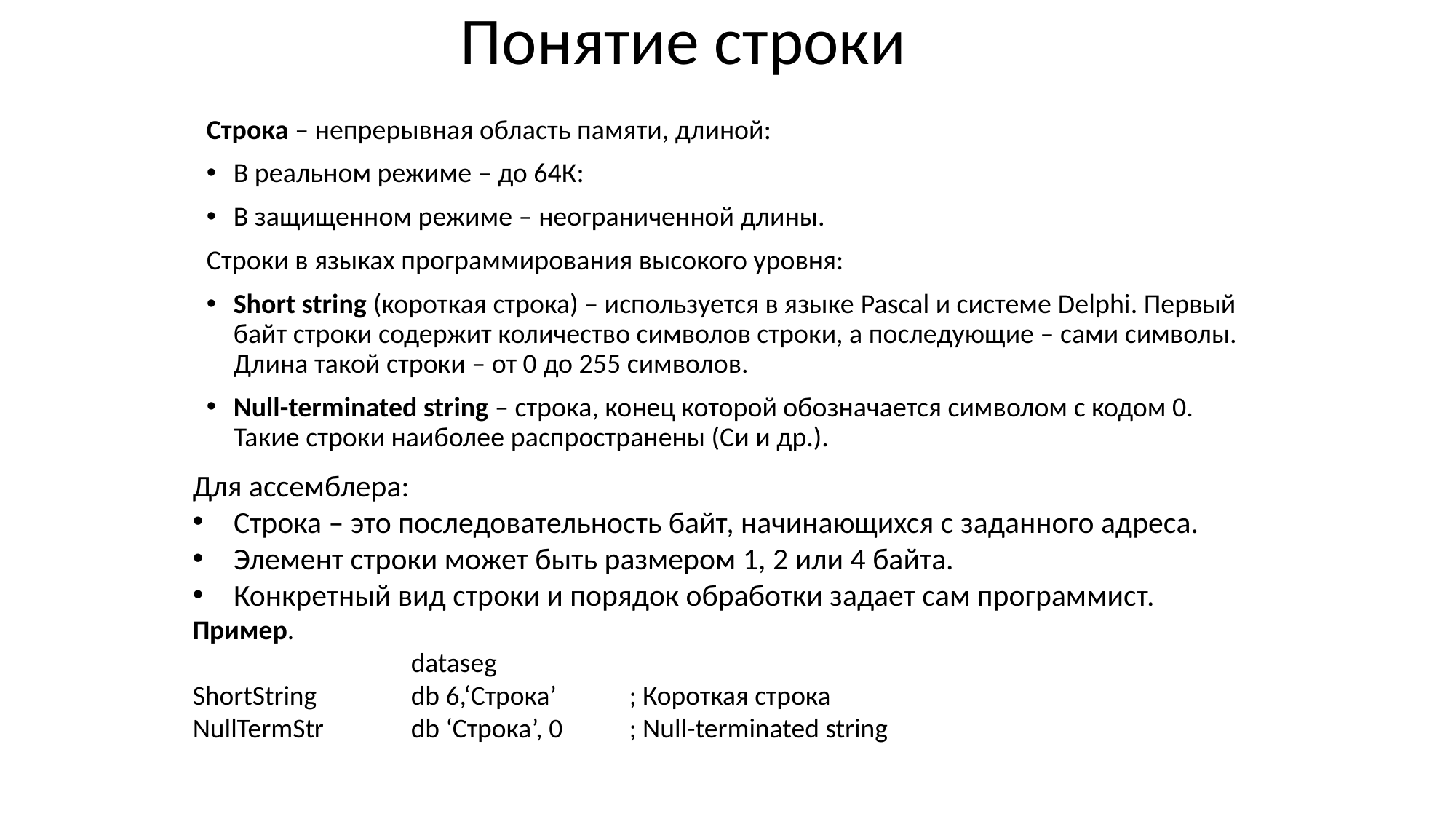

# Понятие строки

Строка – непрерывная область памяти, длиной:
В реальном режиме – до 64К:
В защищенном режиме – неограниченной длины.
Строки в языках программирования высокого уровня:
Short string (короткая строка) – используется в языке Pascal и системе Delphi. Первый байт строки содержит количество символов строки, а последующие – сами символы. Длина такой строки – от 0 до 255 символов.
Null-terminated string – строка, конец которой обозначается символом с кодом 0. Такие строки наиболее распространены (Си и др.).

Для ассемблера:
Строка – это последовательность байт, начинающихся с заданного адреса.
Элемент строки может быть размером 1, 2 или 4 байта.
Конкретный вид строки и порядок обработки задает сам программист.
Пример.
		dataseg
ShortString	db 6,‘Строка’	; Короткая строка
NullTermStr	db ‘Строка’, 0	; Null-terminated string